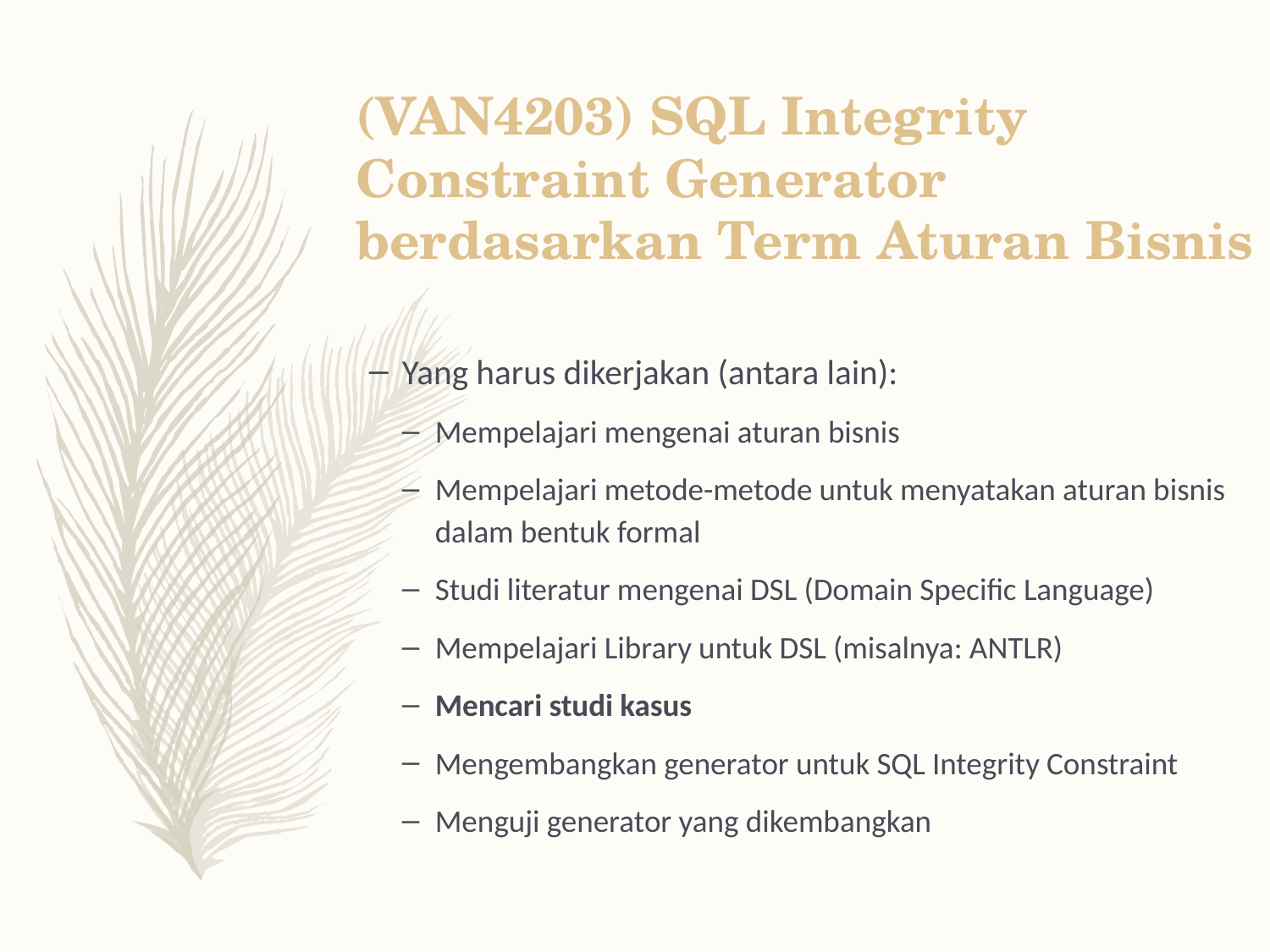

(VAN4203) SQL Integrity Constraint Generator berdasarkan Term Aturan Bisnis
Yang harus dikerjakan (antara lain):
Mempelajari mengenai aturan bisnis
Mempelajari metode-metode untuk menyatakan aturan bisnis dalam bentuk formal
Studi literatur mengenai DSL (Domain Specific Language)
Mempelajari Library untuk DSL (misalnya: ANTLR)
Mencari studi kasus
Mengembangkan generator untuk SQL Integrity Constraint
Menguji generator yang dikembangkan